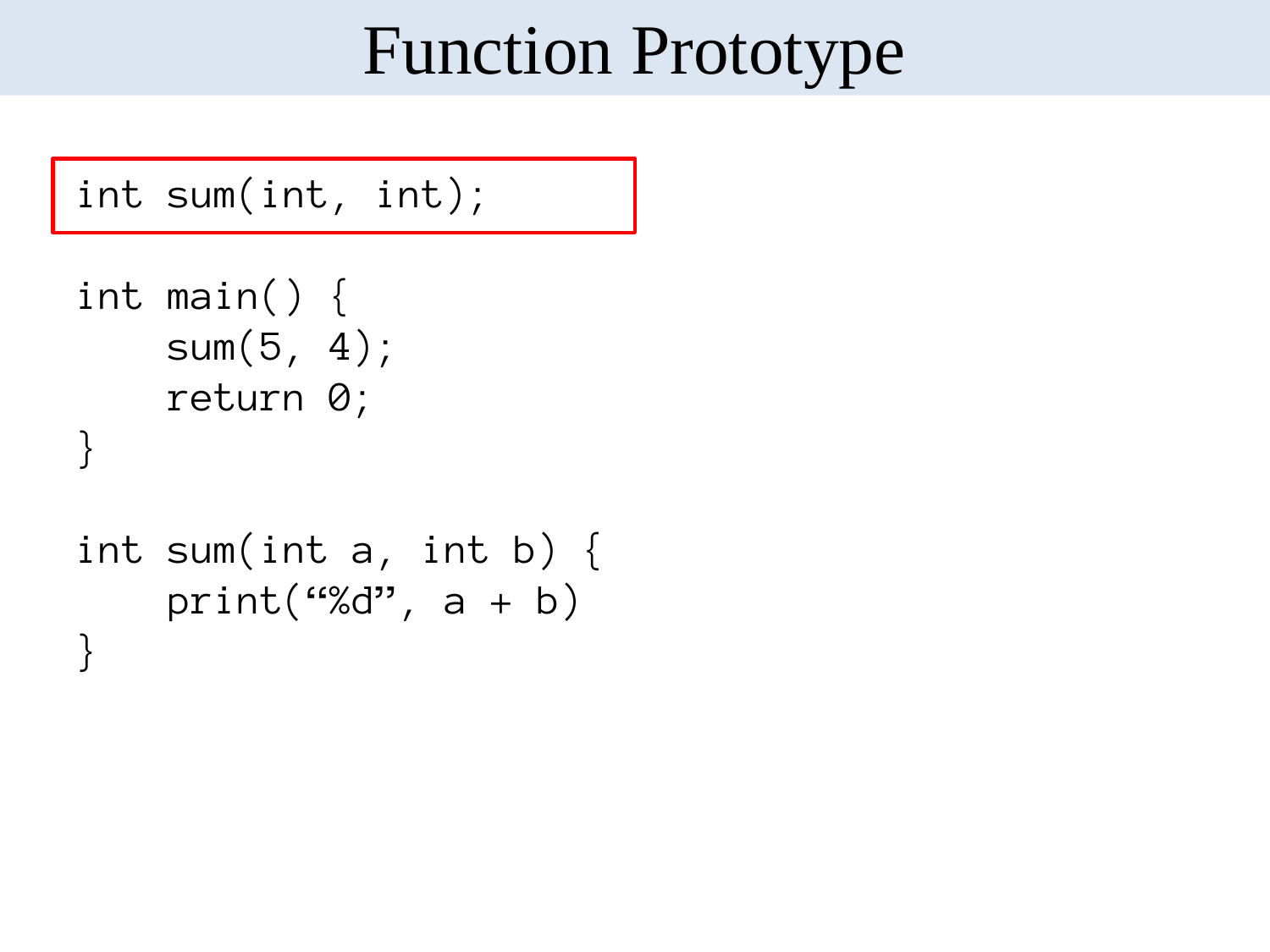

Function Prototype

int sum(int, int);

int main() {
    sum(5, 4);
    return 0;
}

int sum(int a, int b) {
    print(“%d”, a + b)
}